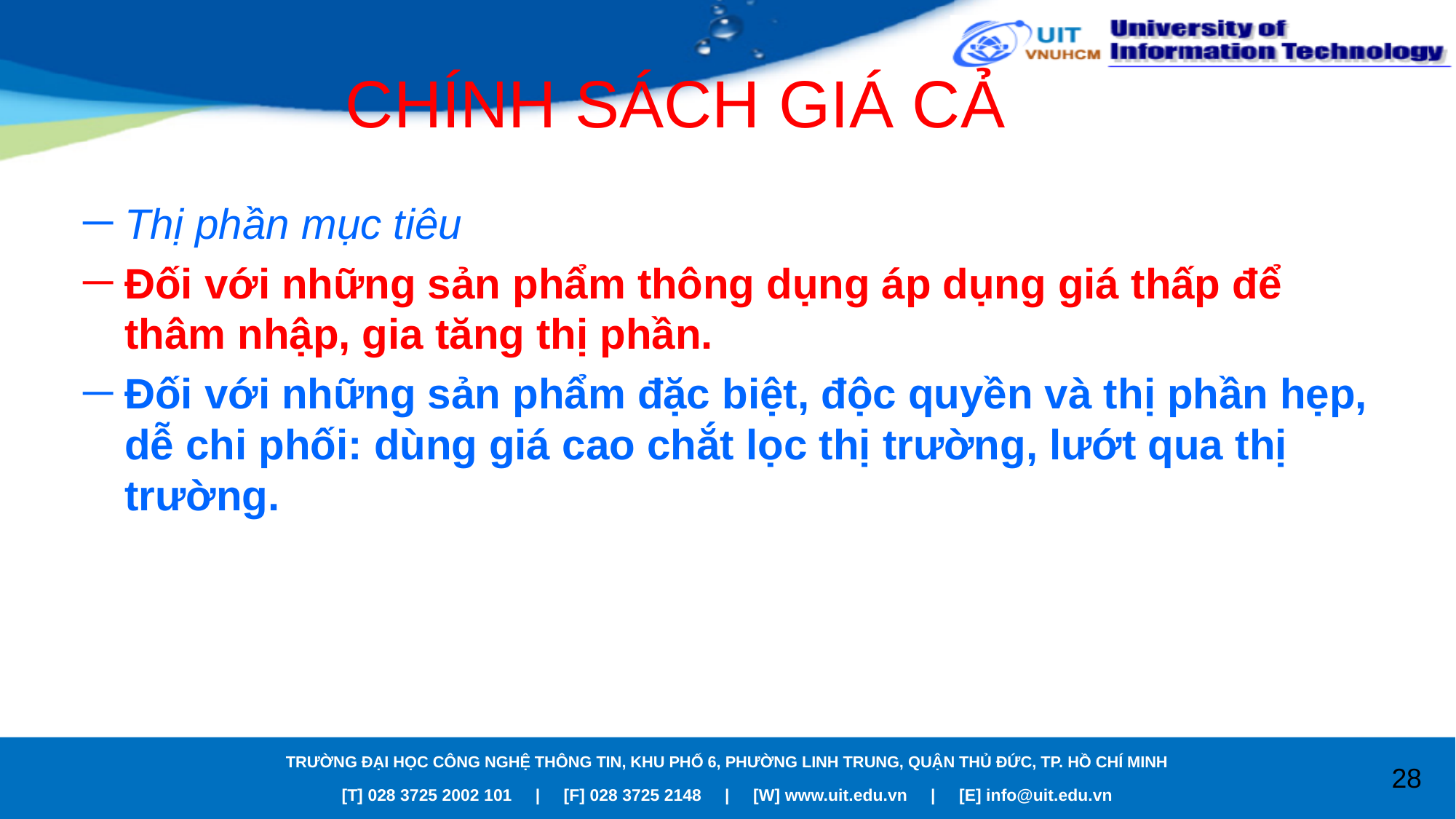

# CHÍNH SÁCH GIÁ CẢ
Thị phần mục tiêu
Đối với những sản phẩm thông dụng áp dụng giá thấp để thâm nhập, gia tăng thị phần.
Đối với những sản phẩm đặc biệt, độc quyền và thị phần hẹp, dễ chi phối: dùng giá cao chắt lọc thị trường, lướt qua thị trường.